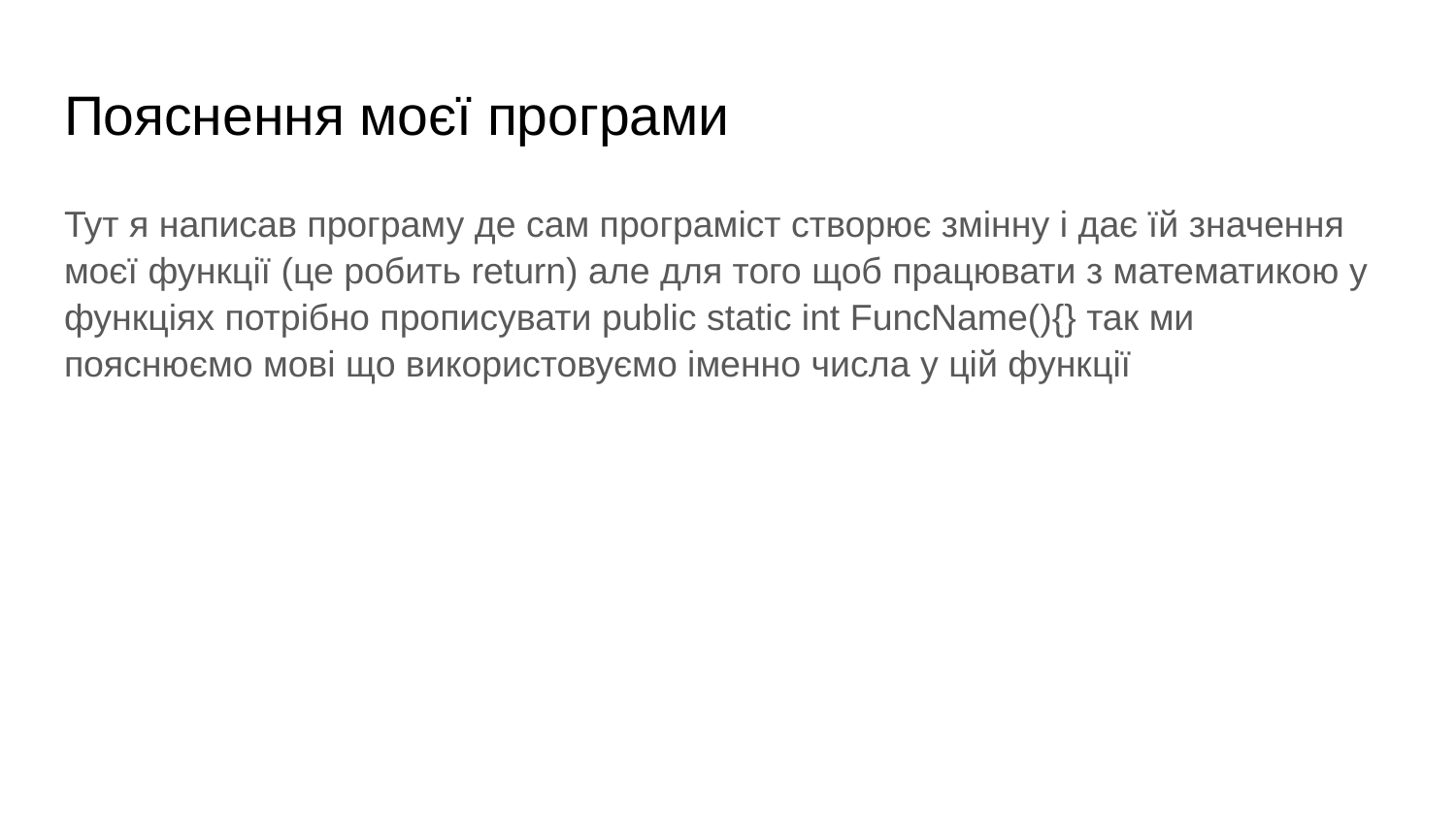

# Пояснення моєї програми
Тут я написав програму де сам програміст створює змінну і дає їй значення моєї функції (це робить return) але для того щоб працювати з математикою у функціях потрібно прописувати public static int FuncName(){} так ми пояснюємо мові що використовуємо іменно числа у цій функції